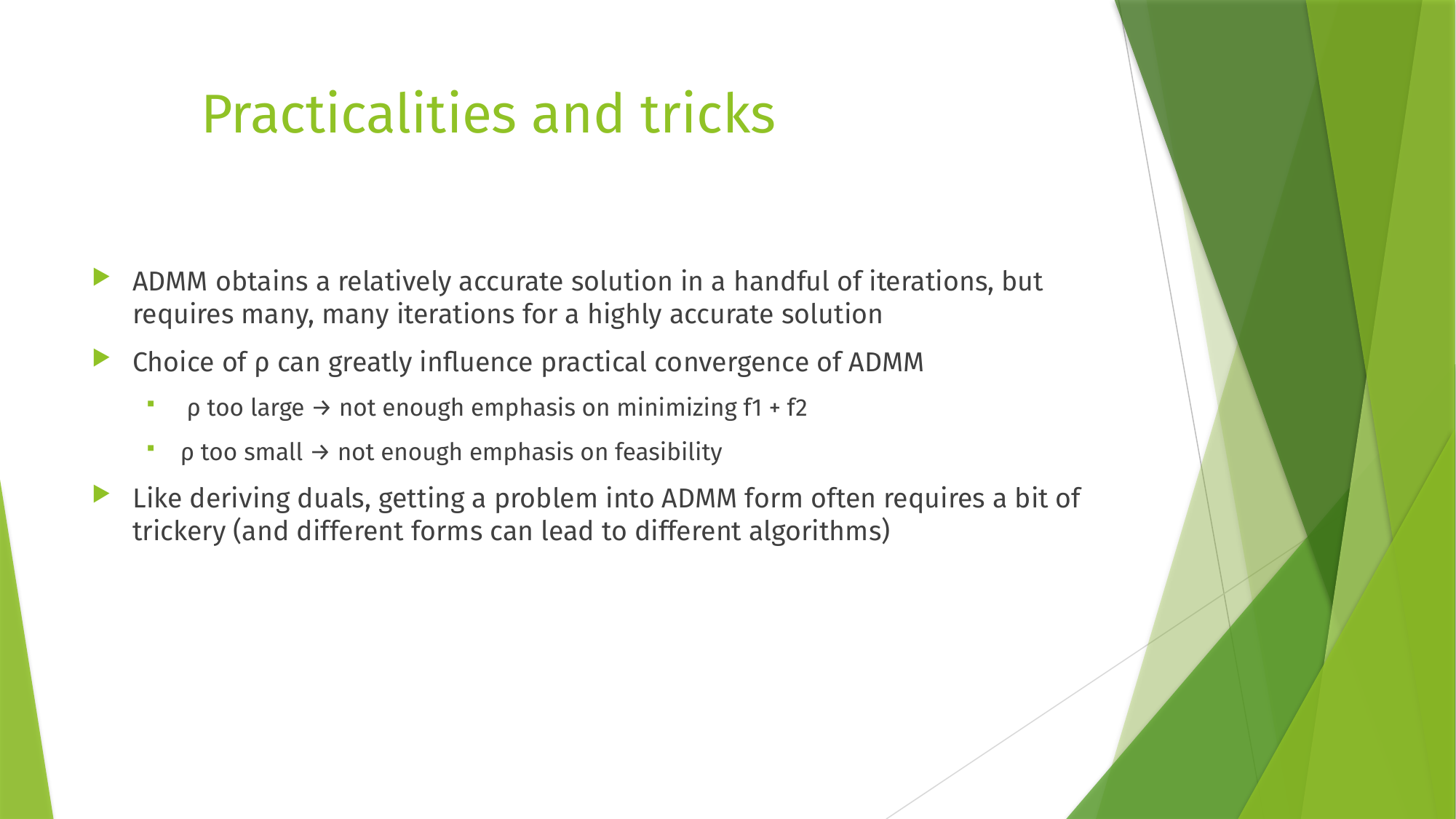

# Practicalities and tricks
ADMM obtains a relatively accurate solution in a handful of iterations, but requires many, many iterations for a highly accurate solution
Choice of ρ can greatly influence practical convergence of ADMM
 ρ too large → not enough emphasis on minimizing f1 + f2
ρ too small → not enough emphasis on feasibility
Like deriving duals, getting a problem into ADMM form often requires a bit of trickery (and different forms can lead to different algorithms)